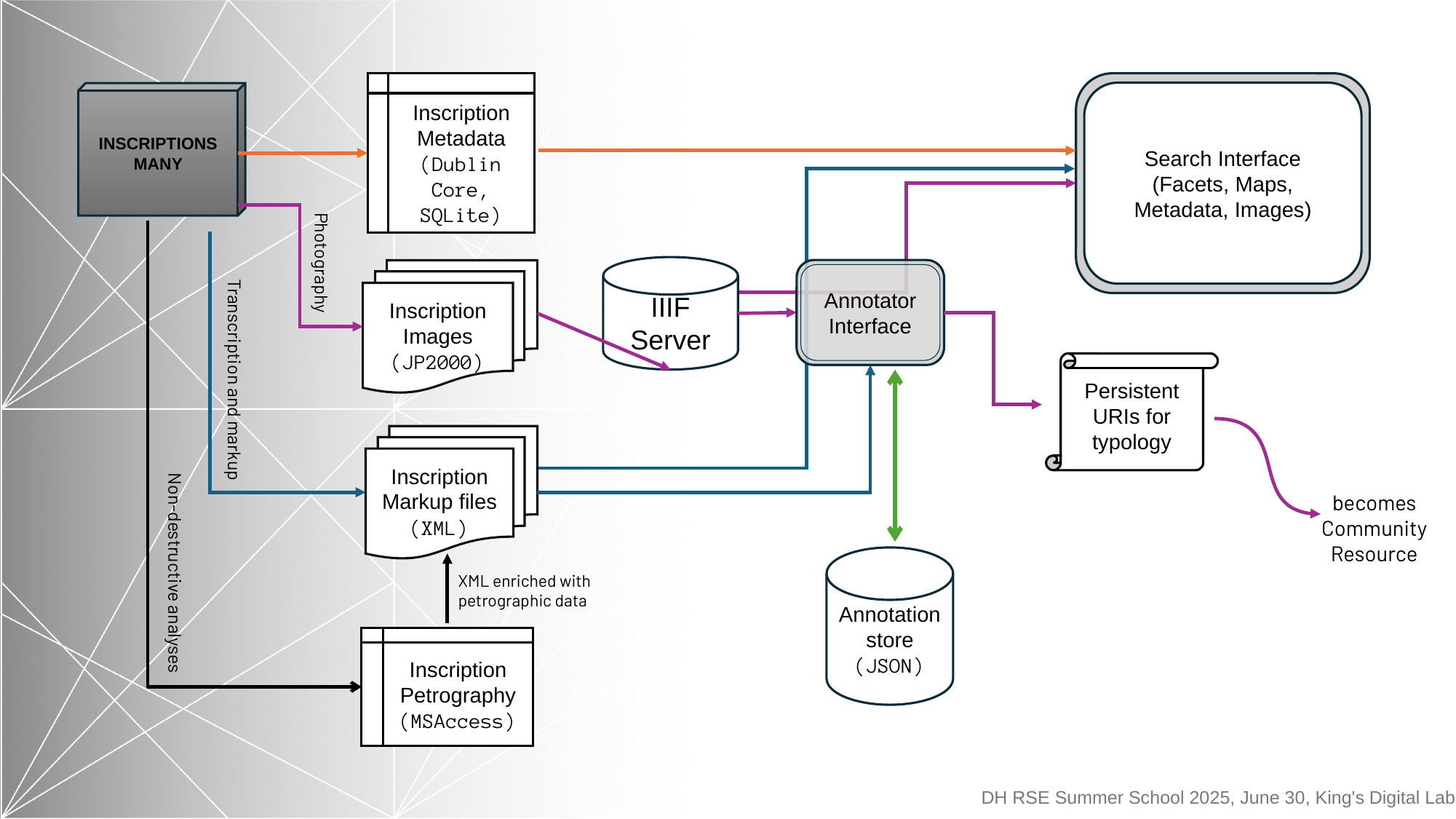

Inscription Metadata
(Dublin Core, SQLite)

Search Interface
(Facets, Maps, Metadata, Images)
INSCRIPTIONS
MANY
Photography
IIIF Server

Annotator
Interface
Inscription
Images
(JP2000)
Transcription and markup
Persistent URIs for typology
Inscription
Markup files
(XML)
Non-destructive analyses
becomes
Community
Resource
Annotation store (JSON)
XML enriched with petrographic data
Inscription Petrography
(MSAccess)
DH RSE Summer School 2025, June 30, King's Digital Lab